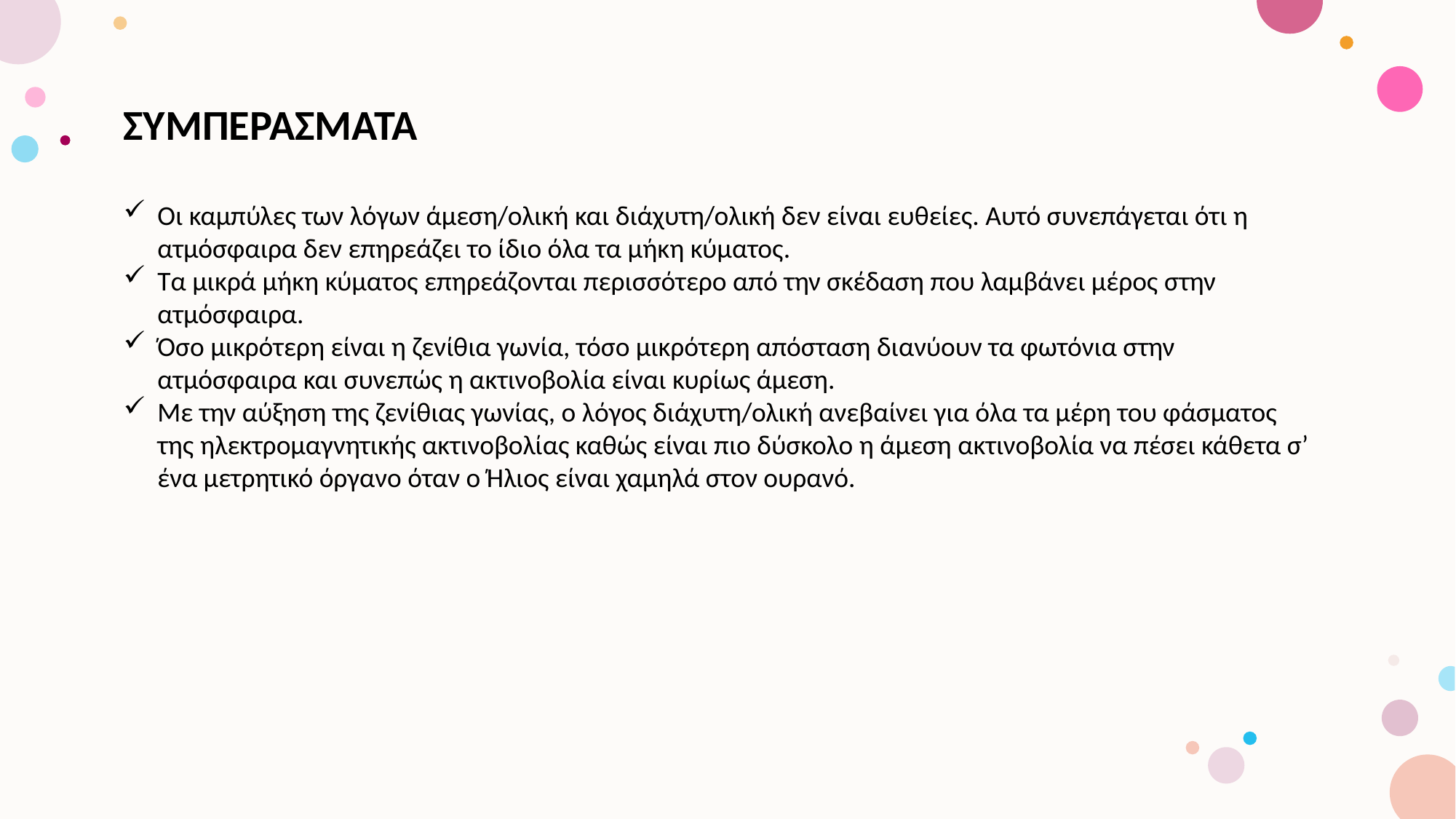

ΣΥΜΠΕΡΑΣΜΑΤΑ
Οι καμπύλες των λόγων άμεση/ολική και διάχυτη/ολική δεν είναι ευθείες. Αυτό συνεπάγεται ότι η ατμόσφαιρα δεν επηρεάζει το ίδιο όλα τα μήκη κύματος.
Τα μικρά μήκη κύματος επηρεάζονται περισσότερο από την σκέδαση που λαμβάνει μέρος στην ατμόσφαιρα.
Όσο μικρότερη είναι η ζενίθια γωνία, τόσο μικρότερη απόσταση διανύουν τα φωτόνια στην ατμόσφαιρα και συνεπώς η ακτινοβολία είναι κυρίως άμεση.
Με την αύξηση της ζενίθιας γωνίας, ο λόγος διάχυτη/ολική ανεβαίνει για όλα τα μέρη του φάσματος της ηλεκτρομαγνητικής ακτινοβολίας καθώς είναι πιο δύσκολο η άμεση ακτινοβολία να πέσει κάθετα σ’ ένα μετρητικό όργανο όταν ο Ήλιος είναι χαμηλά στον ουρανό.